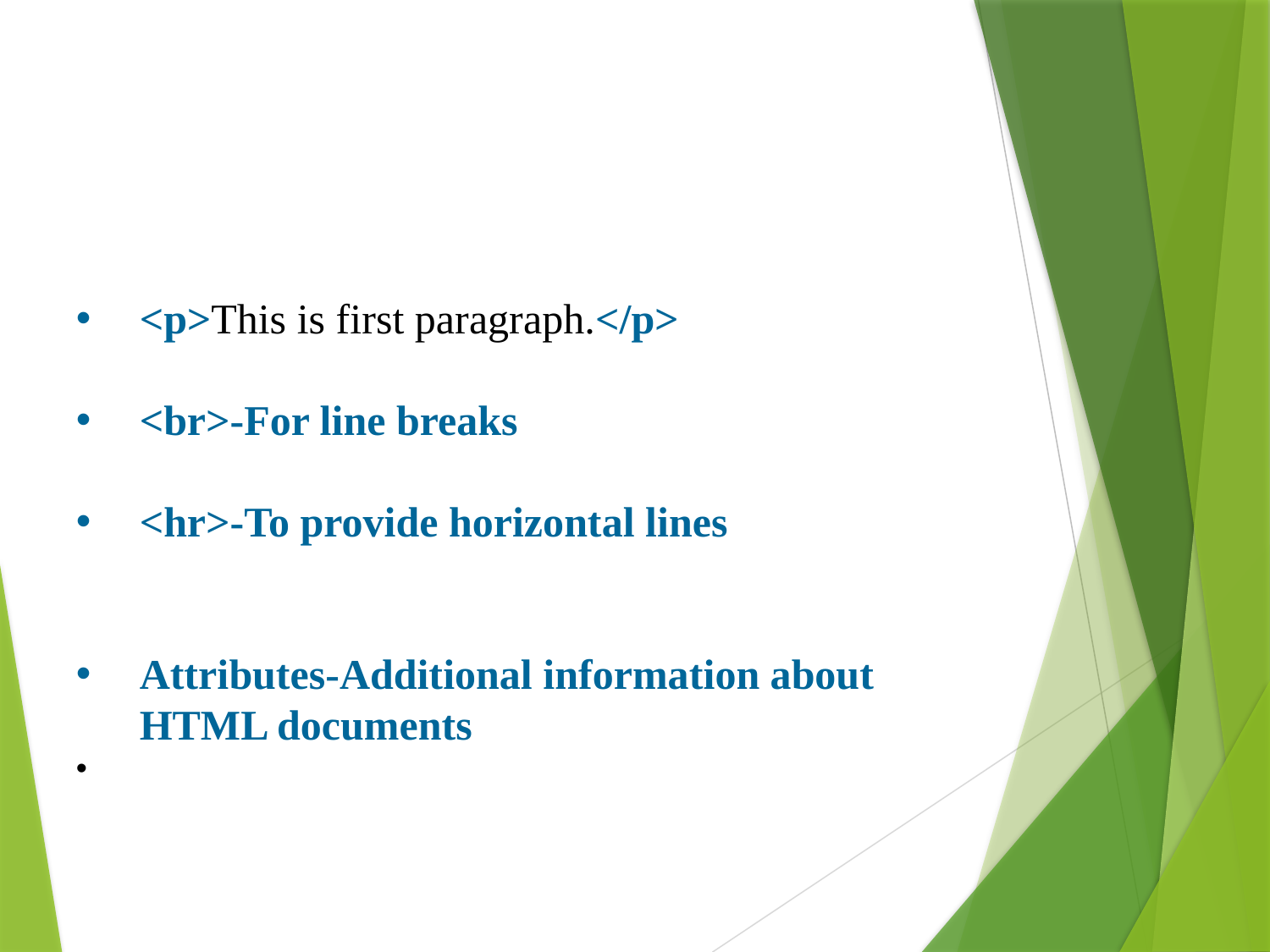

#
<p>This is first paragraph.</p>

<br>-For line breaks

<hr>-To provide horizontal lines

Attributes-Additional information about HTML documents